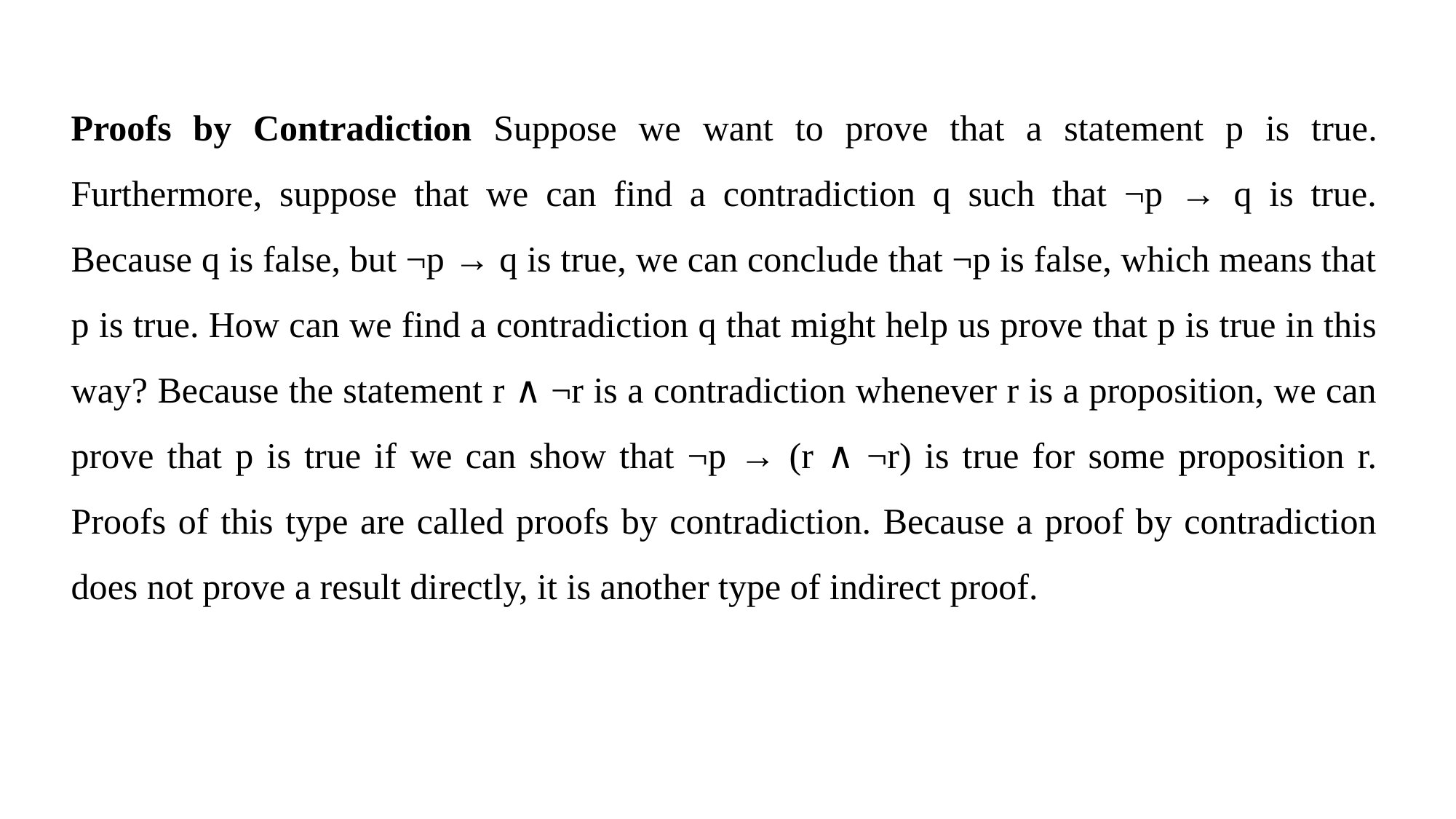

Proofs by Contradiction Suppose we want to prove that a statement p is true. Furthermore, suppose that we can find a contradiction q such that ¬p → q is true. Because q is false, but ¬p → q is true, we can conclude that ¬p is false, which means that p is true. How can we find a contradiction q that might help us prove that p is true in this way? Because the statement r ∧ ¬r is a contradiction whenever r is a proposition, we can prove that p is true if we can show that ¬p → (r ∧ ¬r) is true for some proposition r. Proofs of this type are called proofs by contradiction. Because a proof by contradiction does not prove a result directly, it is another type of indirect proof.